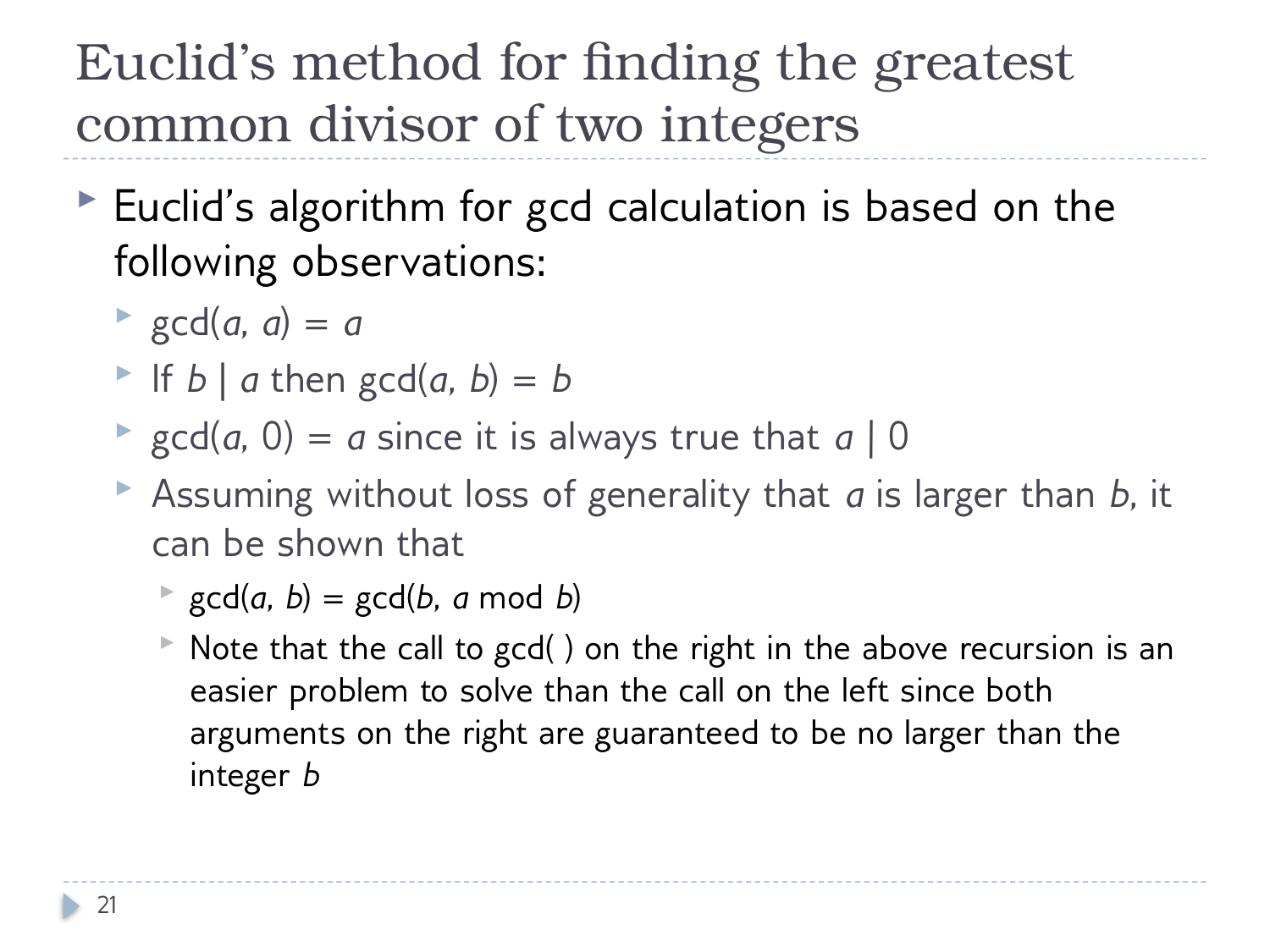

# Euclid’s method for finding the greatest common divisor of two integers
Euclid’s algorithm for gcd calculation is based on the following observations:
gcd(a, a) = a
If b | a then gcd(a, b) = b
gcd(a, 0) = a since it is always true that a | 0
Assuming without loss of generality that a is larger than b, it can be shown that
gcd(a, b) = gcd(b, a mod b)
Note that the call to gcd( ) on the right in the above recursion is an easier problem to solve than the call on the left since both arguments on the right are guaranteed to be no larger than the integer b
21